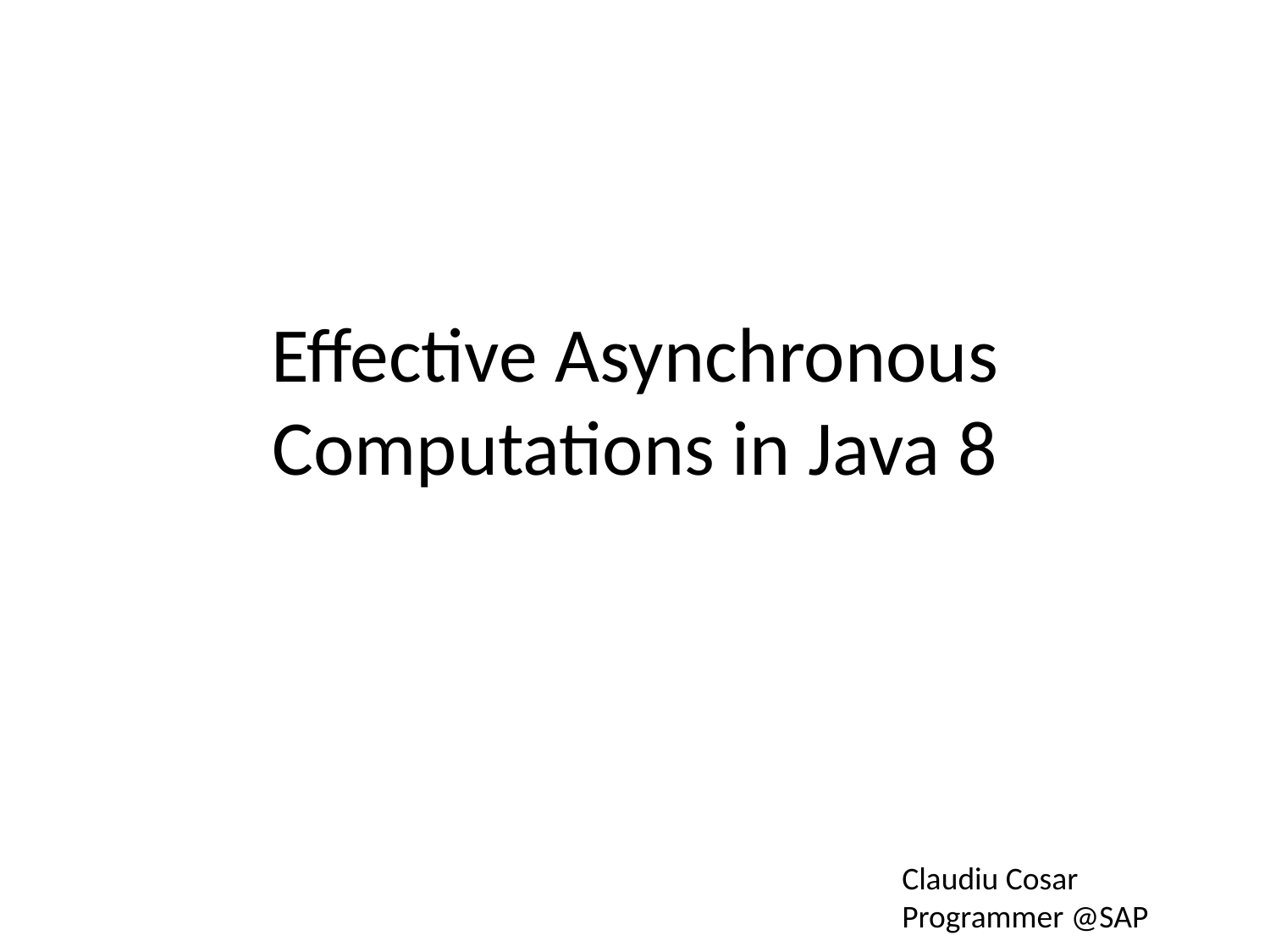

# Effective Asynchronous Computations in Java 8
Claudiu Cosar
Programmer @SAP